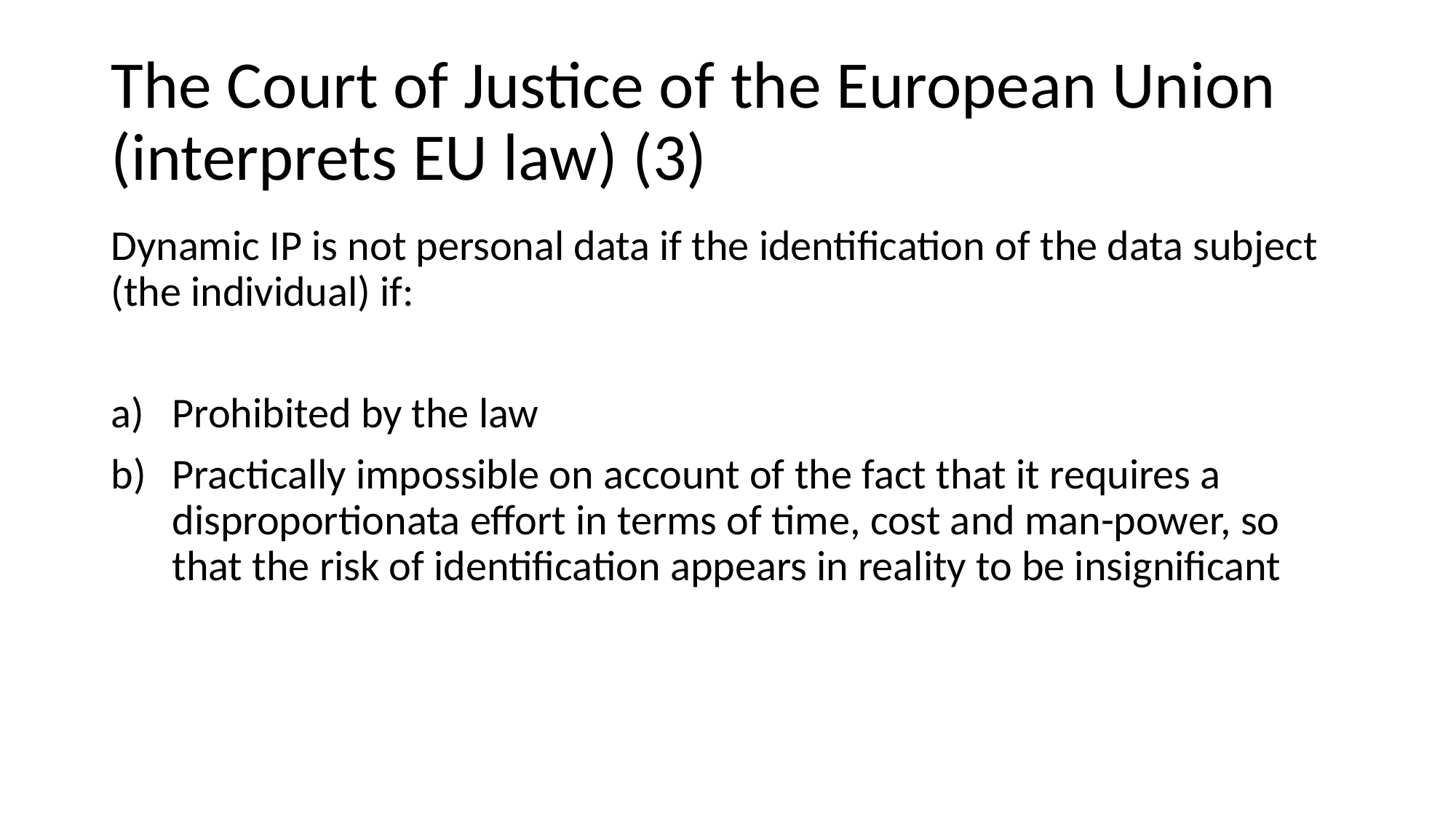

# The Court of Justice of the European Union (interprets EU law) (3)
Dynamic IP is not personal data if the identification of the data subject (the individual) if:

Prohibited by the law
Practically impossible on account of the fact that it requires a disproportionata effort in terms of time, cost and man-power, so that the risk of identification appears in reality to be insignificant